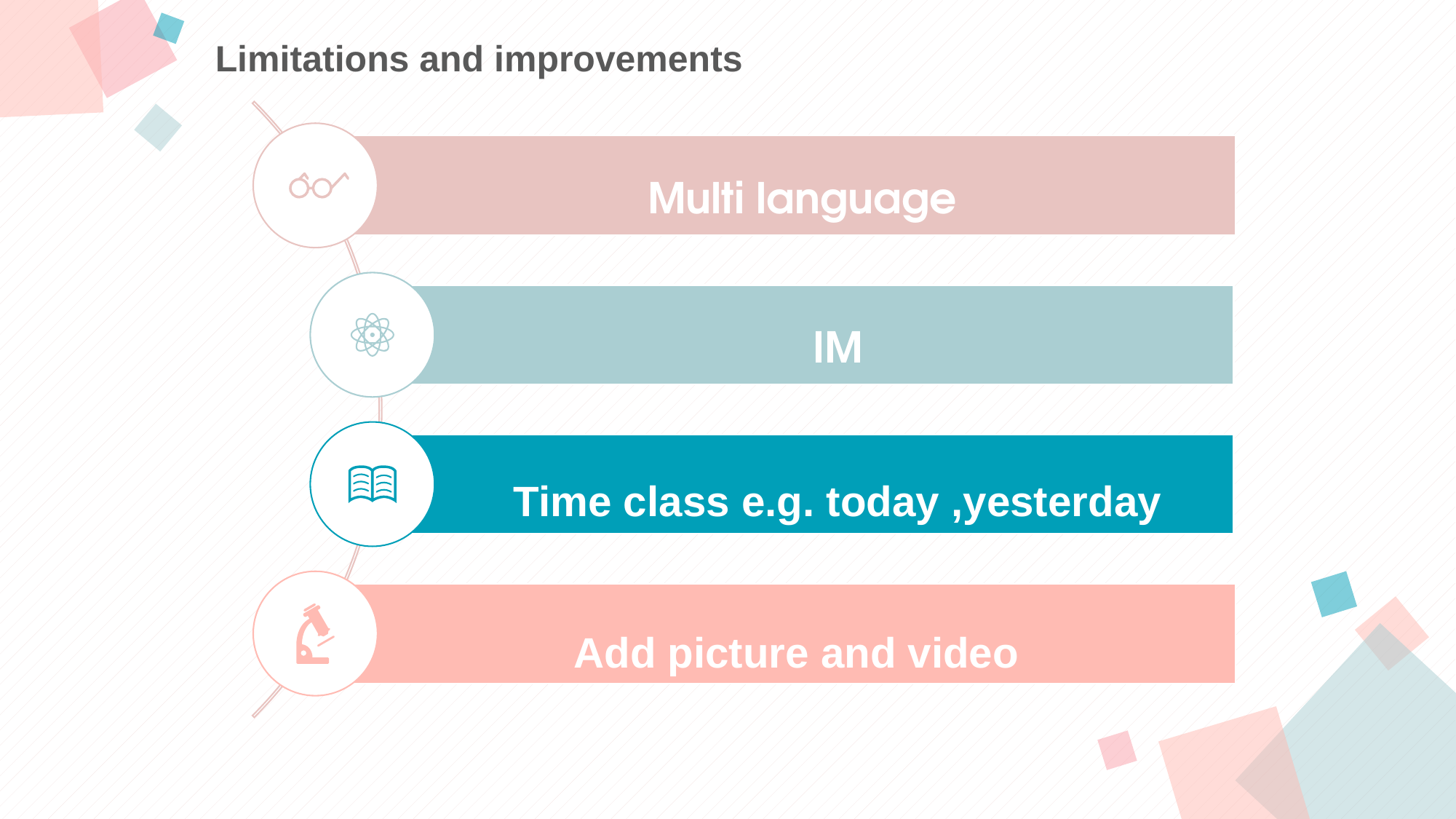

Limitations and improvements

Multi language

IM

Time class e.g. today ,yesterday

Add picture and video